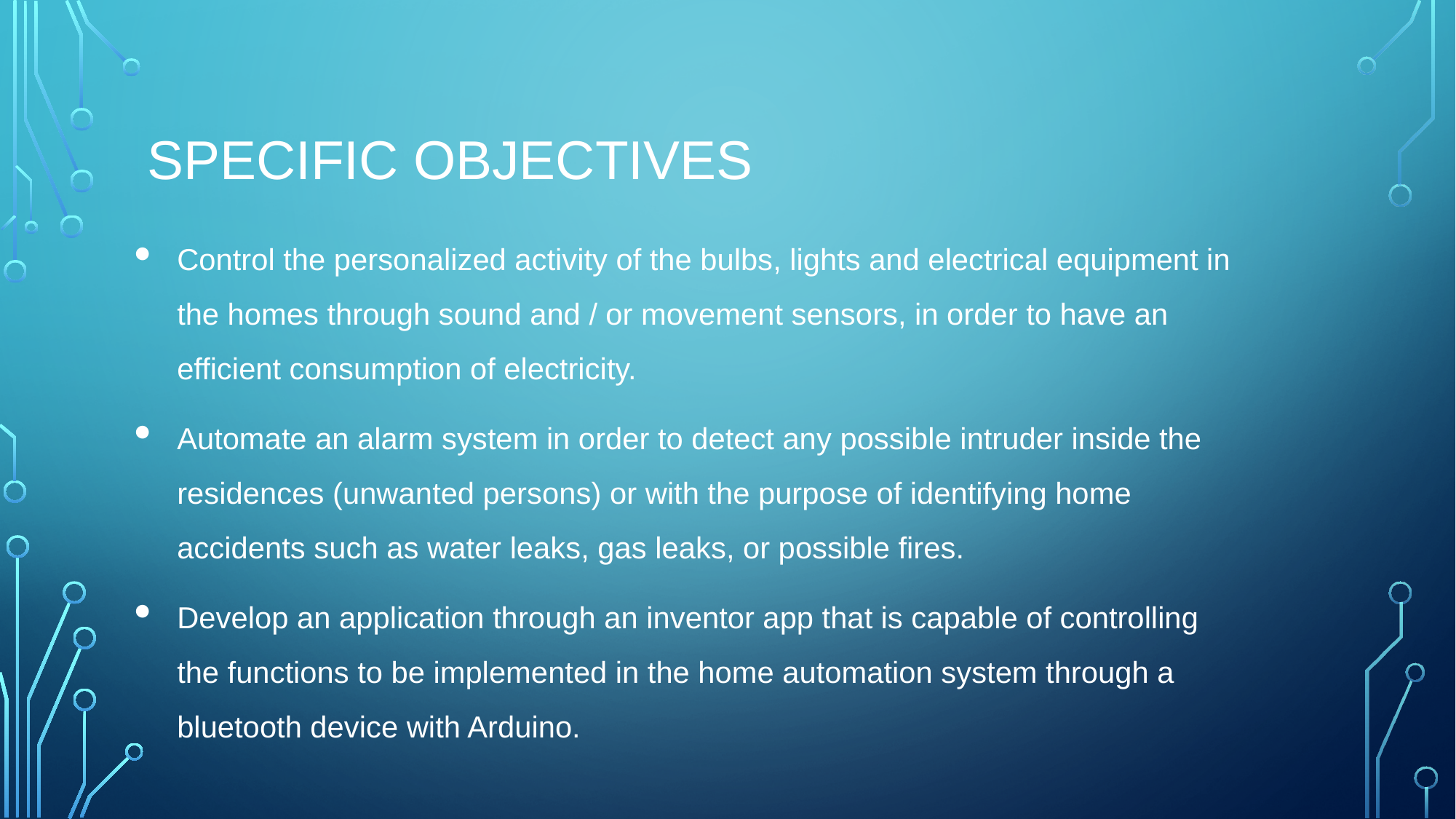

# Specific objectives
Control the personalized activity of the bulbs, lights and electrical equipment in the homes through sound and / or movement sensors, in order to have an efficient consumption of electricity.
Automate an alarm system in order to detect any possible intruder inside the residences (unwanted persons) or with the purpose of identifying home accidents such as water leaks, gas leaks, or possible fires.
Develop an application through an inventor app that is capable of controlling the functions to be implemented in the home automation system through a bluetooth device with Arduino.